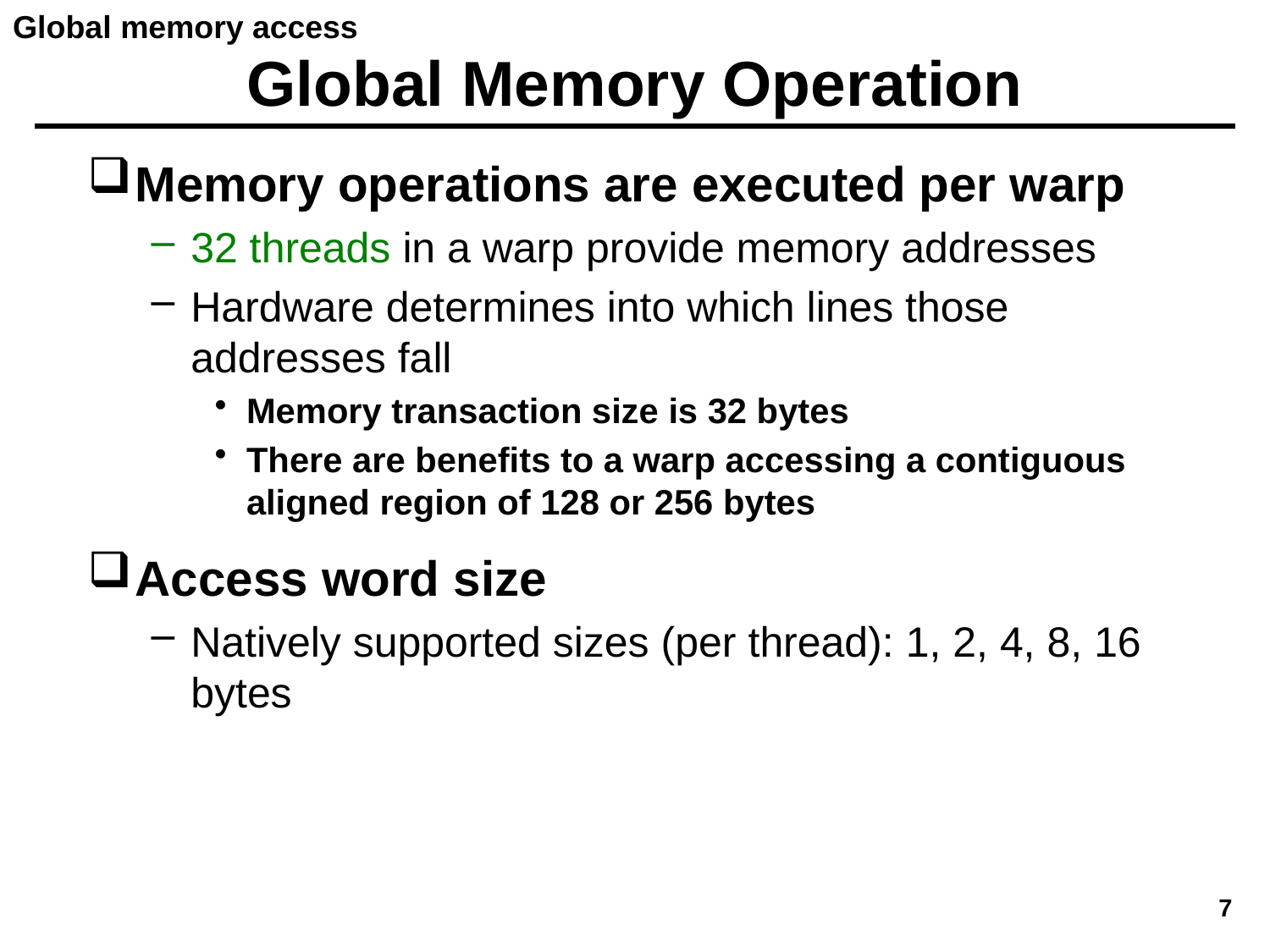

Global memory access
# Global Memory Operation
Memory operations are executed per warp
32 threads in a warp provide memory addresses
Hardware determines into which lines those addresses fall
Memory transaction size is 32 bytes
There are benefits to a warp accessing a contiguous aligned region of 128 or 256 bytes

Access word size
Natively supported sizes (per thread): 1, 2, 4, 8, 16 bytes

7